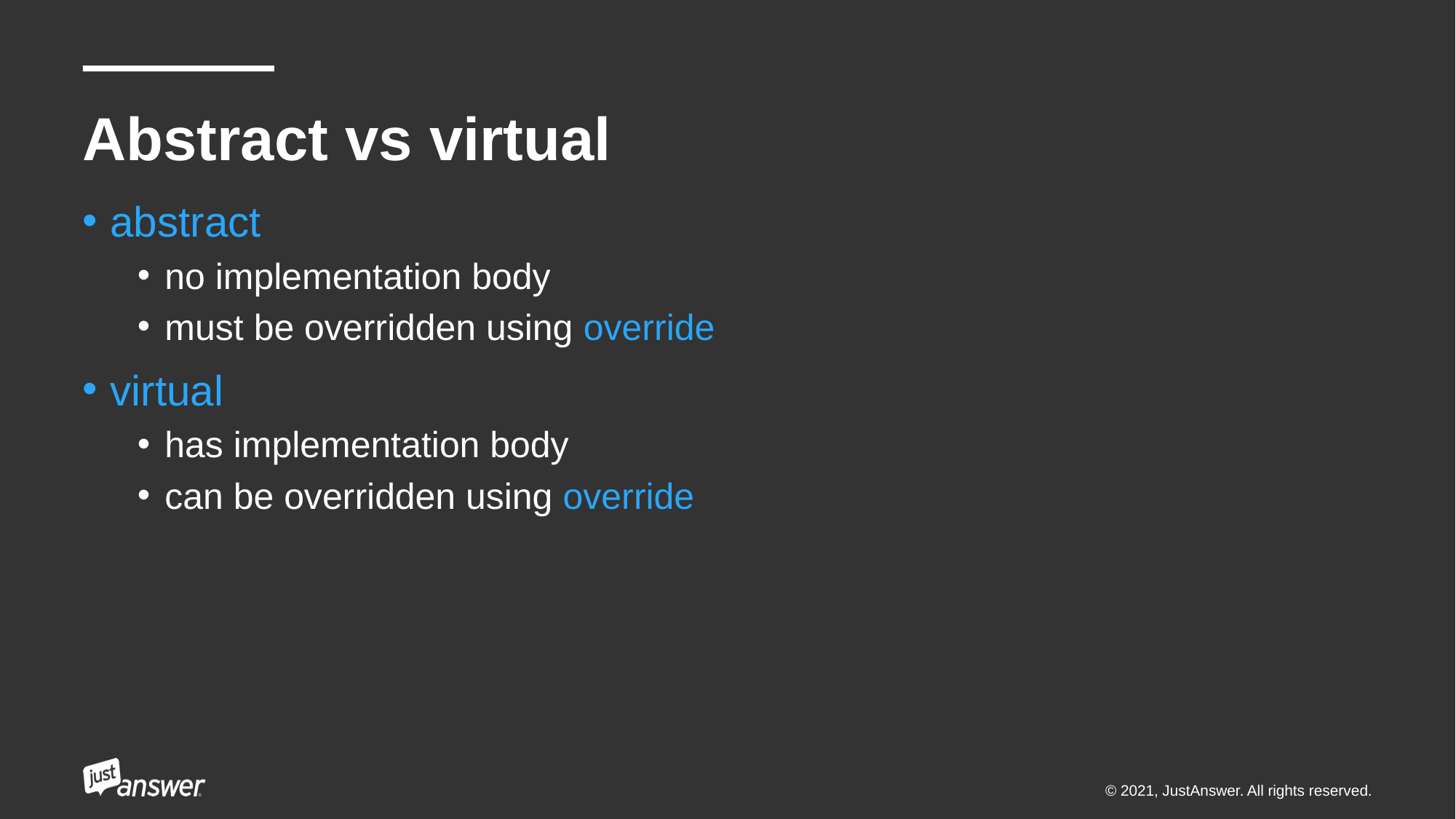

# Abstract vs virtual
abstract
no implementation body
must be overridden using override
virtual
has implementation body
can be overridden using override